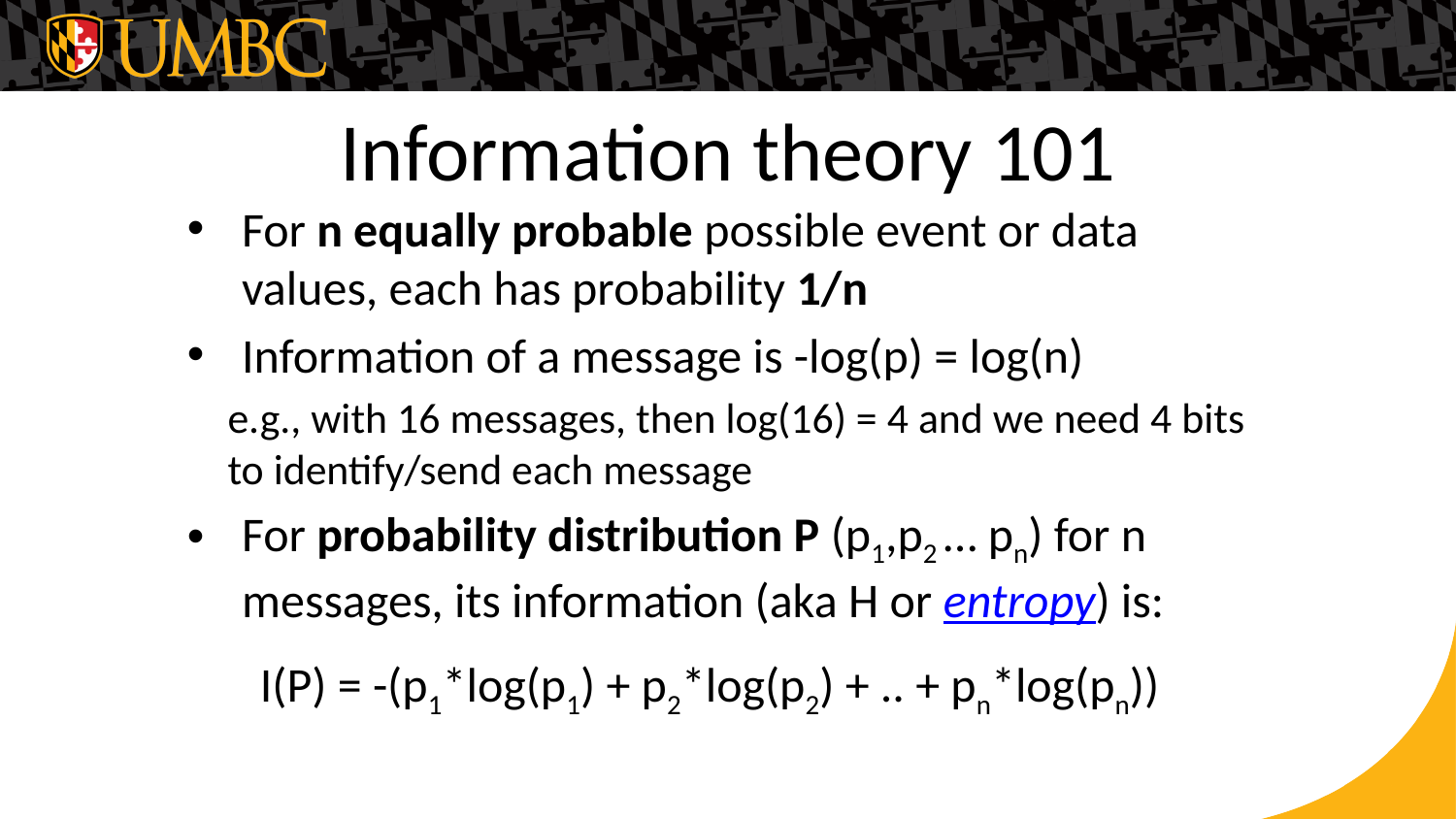

# Information theory 101
For n equally probable possible event or data values, each has probability 1/n
Information of a message is -log(p) = log(n)
e.g., with 16 messages, then log(16) = 4 and we need 4 bits to identify/send each message
For probability distribution P (p1,p2 … pn) for n messages, its information (aka H or entropy) is:

I(P) = -(p1*log(p1) + p2*log(p2) + .. + pn*log(pn))